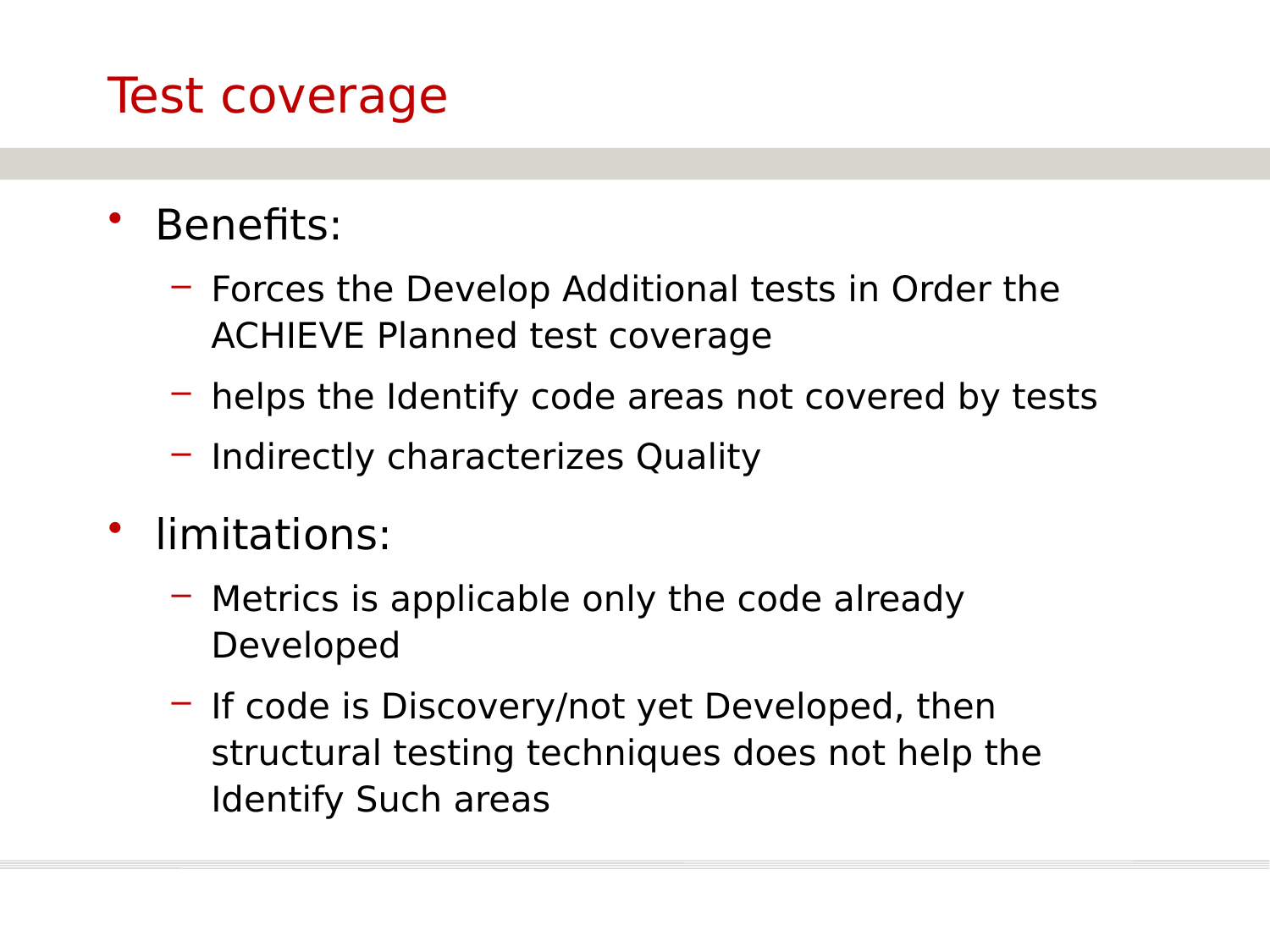

# Test coverage
Benefits:
Forces the Develop Additional tests in Order the ACHIEVE Planned test coverage
helps the Identify code areas not covered by tests
Indirectly characterizes Quality
limitations:
Metrics is applicable only the code already Developed
If code is Discovery/not yet Developed, then structural testing techniques does not help the Identify Such areas